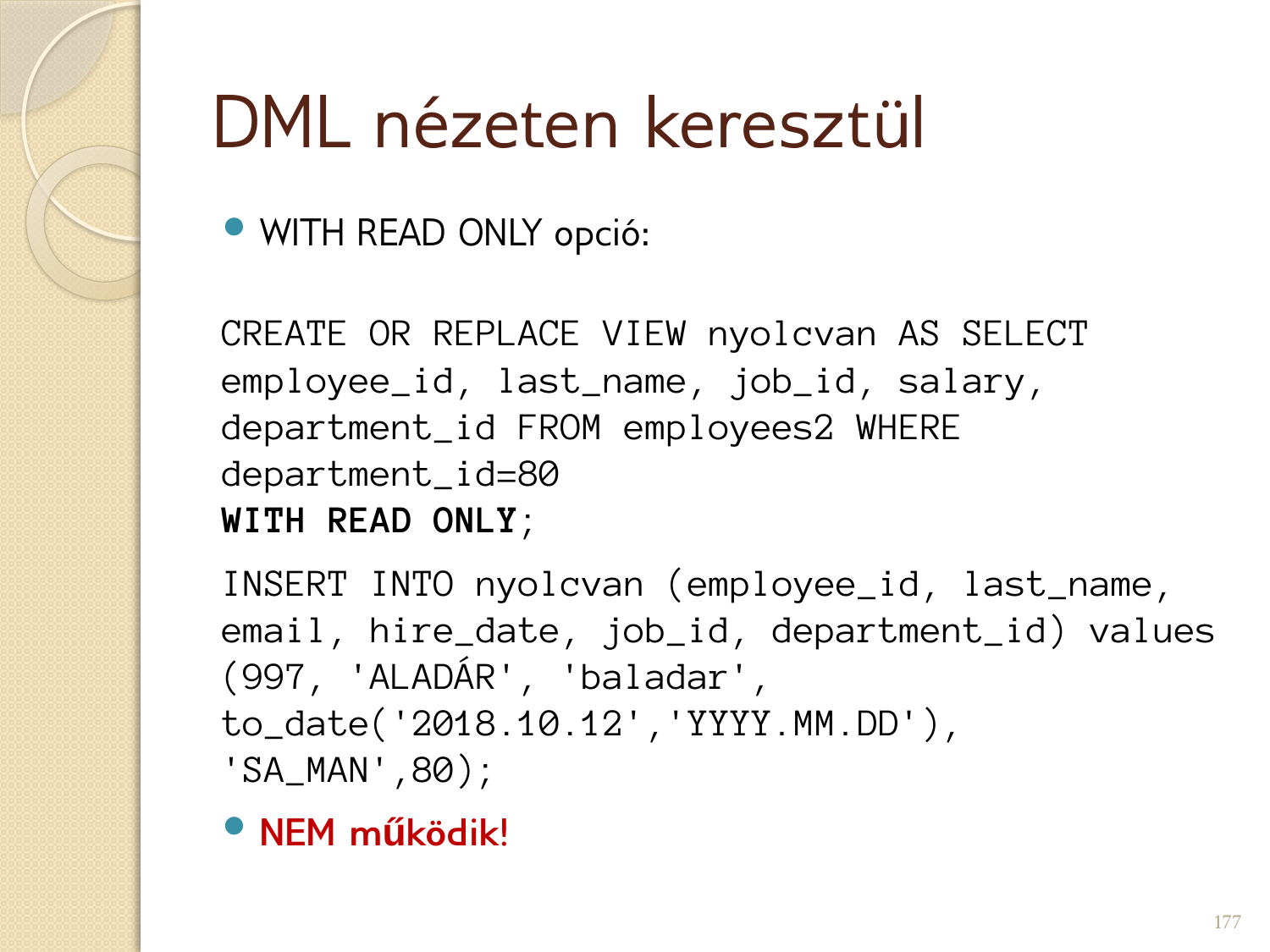

# DML nézeten keresztül
WITH READ ONLY opció:

create or replace view nyolcvan as select employee_id, last_name, job_id, salary, department_id from employees2 where department_id=80
with read only;
INSERT INTO nyolcvan (employee_id, last_name, email, hire_date, job_id, department_id) values (997, 'ALADÁR', 'baladar', to_date('2018.10.12','YYYY.MM.DD'), 'SA_MAN',80);
NEM működik!

177